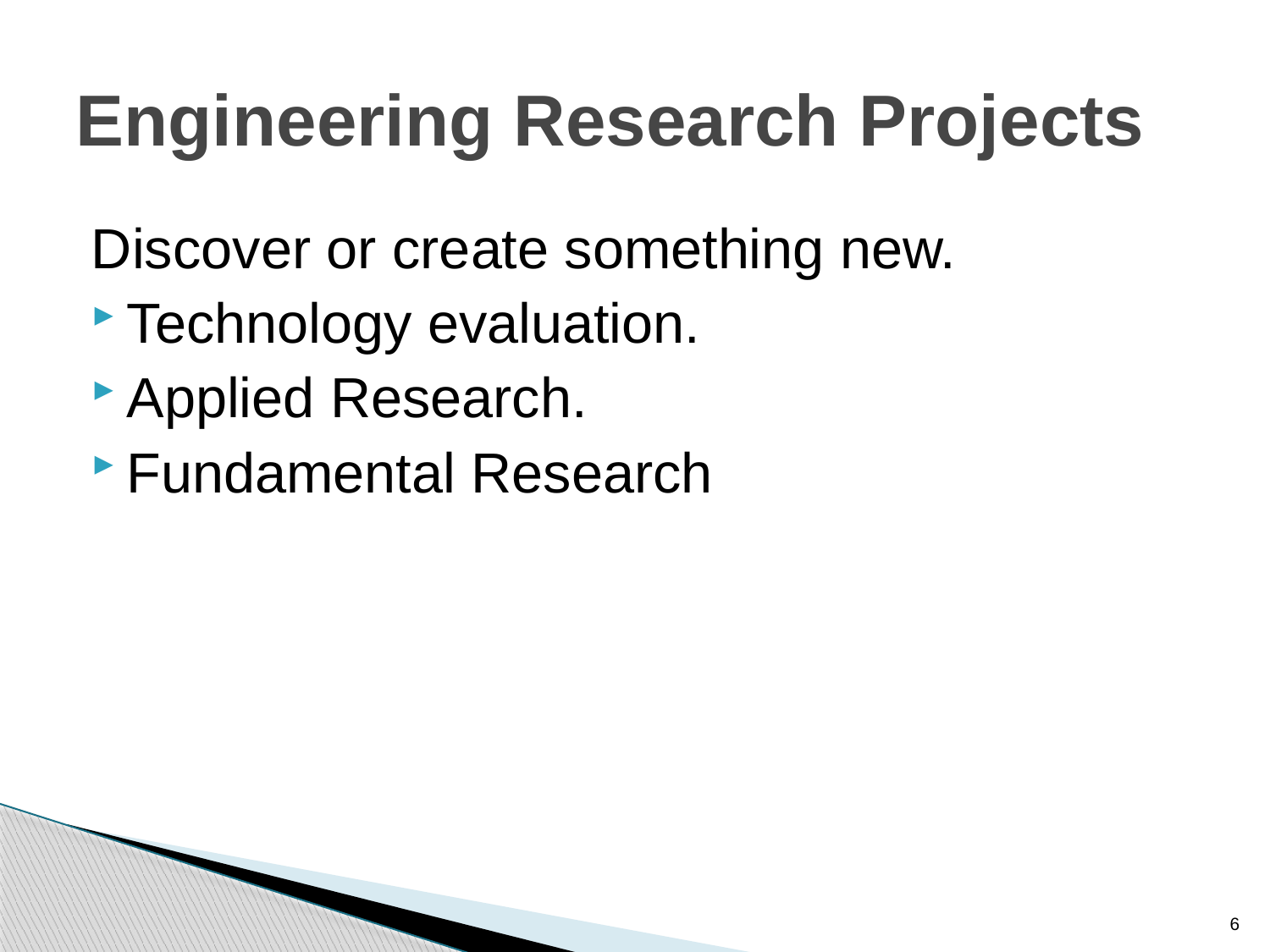

# Engineering Research Projects
Discover or create something new.
Technology evaluation.
Applied Research.
Fundamental Research
6